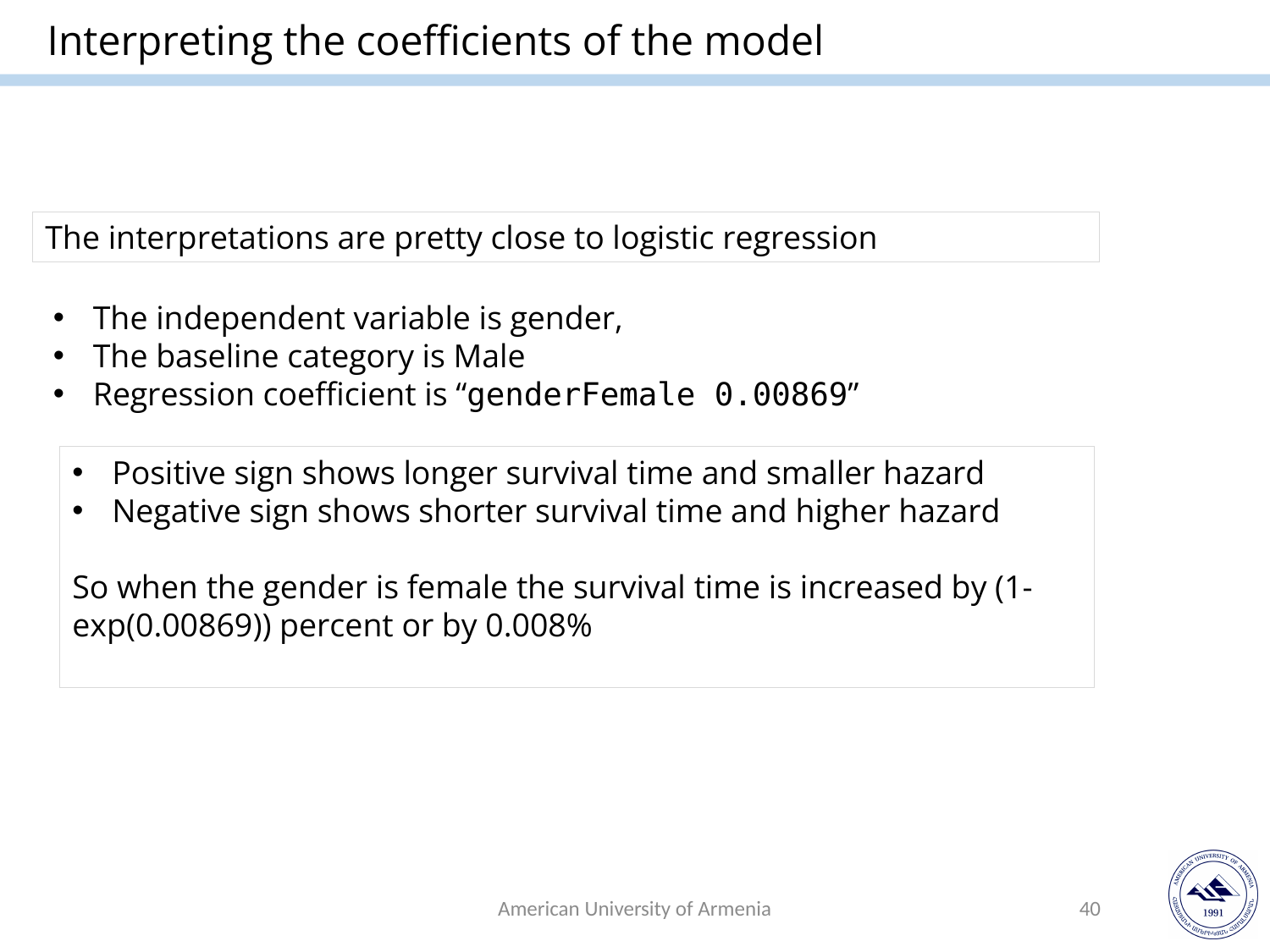

# Interpreting the coefficients of the model
The interpretations are pretty close to logistic regression
The independent variable is gender,
The baseline category is Male
Regression coefficient is “genderFemale 0.00869”
Positive sign shows longer survival time and smaller hazard
Negative sign shows shorter survival time and higher hazard

So when the gender is female the survival time is increased by (1-exp(0.00869)) percent or by 0.008%

American University of Armenia
40